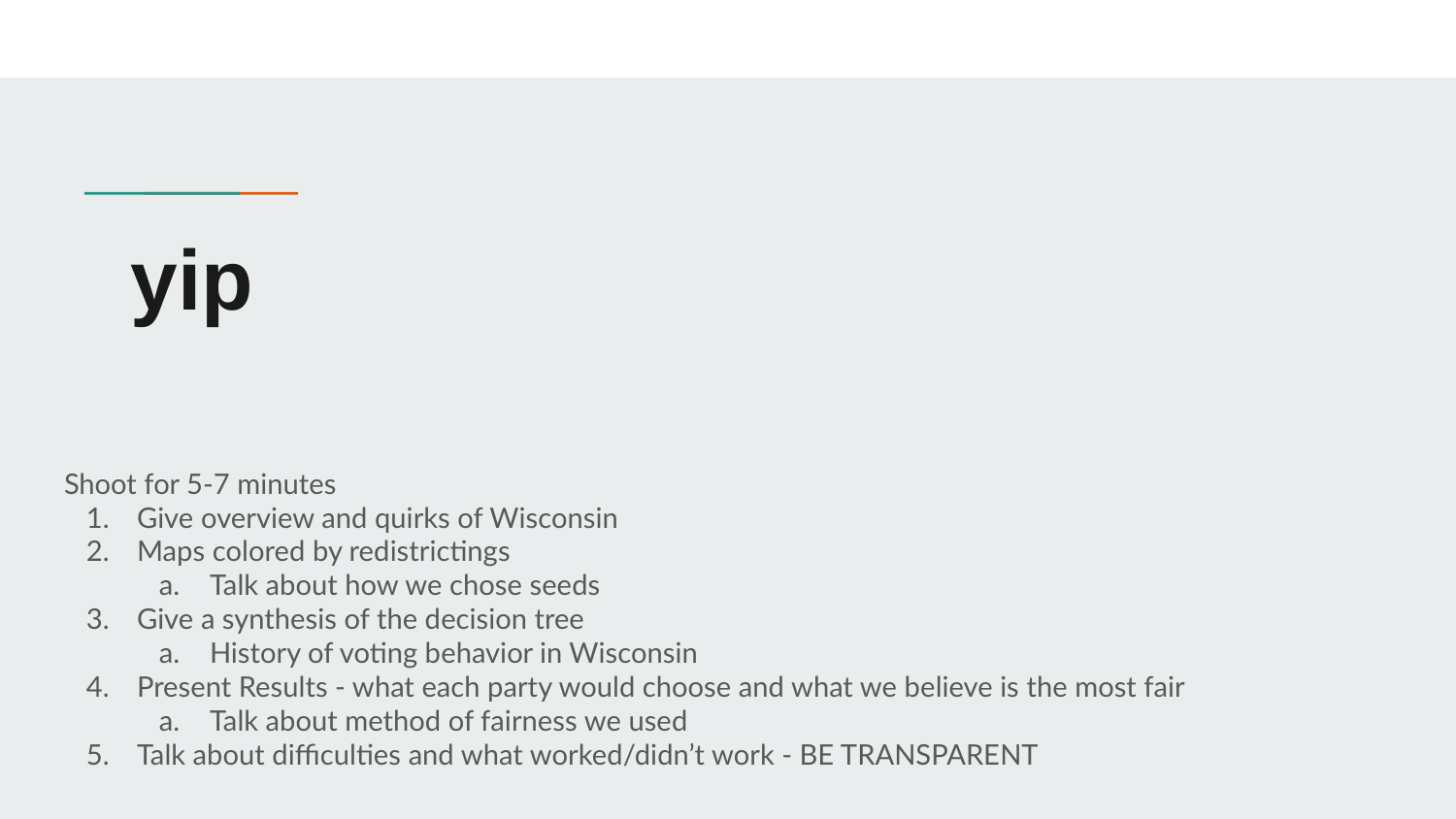

# yip
Shoot for 5-7 minutes
Give overview and quirks of Wisconsin
Maps colored by redistrictings
Talk about how we chose seeds
Give a synthesis of the decision tree
History of voting behavior in Wisconsin
Present Results - what each party would choose and what we believe is the most fair
Talk about method of fairness we used
Talk about difficulties and what worked/didn’t work - BE TRANSPARENT